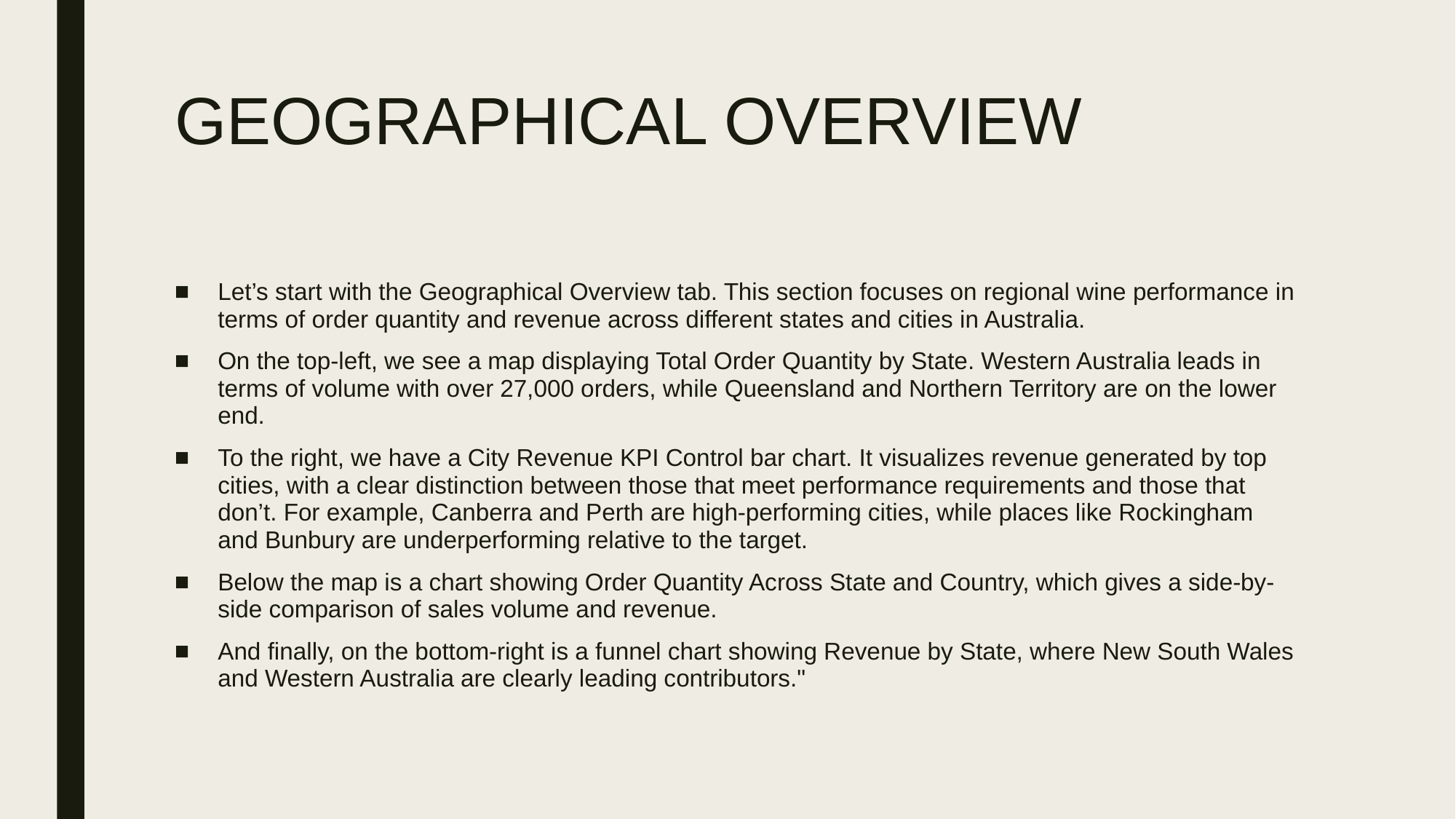

# GEOGRAPHICAL OVERVIEW
Let’s start with the Geographical Overview tab. This section focuses on regional wine performance in terms of order quantity and revenue across different states and cities in Australia.
On the top-left, we see a map displaying Total Order Quantity by State. Western Australia leads in terms of volume with over 27,000 orders, while Queensland and Northern Territory are on the lower end.
To the right, we have a City Revenue KPI Control bar chart. It visualizes revenue generated by top cities, with a clear distinction between those that meet performance requirements and those that don’t. For example, Canberra and Perth are high-performing cities, while places like Rockingham and Bunbury are underperforming relative to the target.
Below the map is a chart showing Order Quantity Across State and Country, which gives a side-by-side comparison of sales volume and revenue.
And finally, on the bottom-right is a funnel chart showing Revenue by State, where New South Wales and Western Australia are clearly leading contributors."